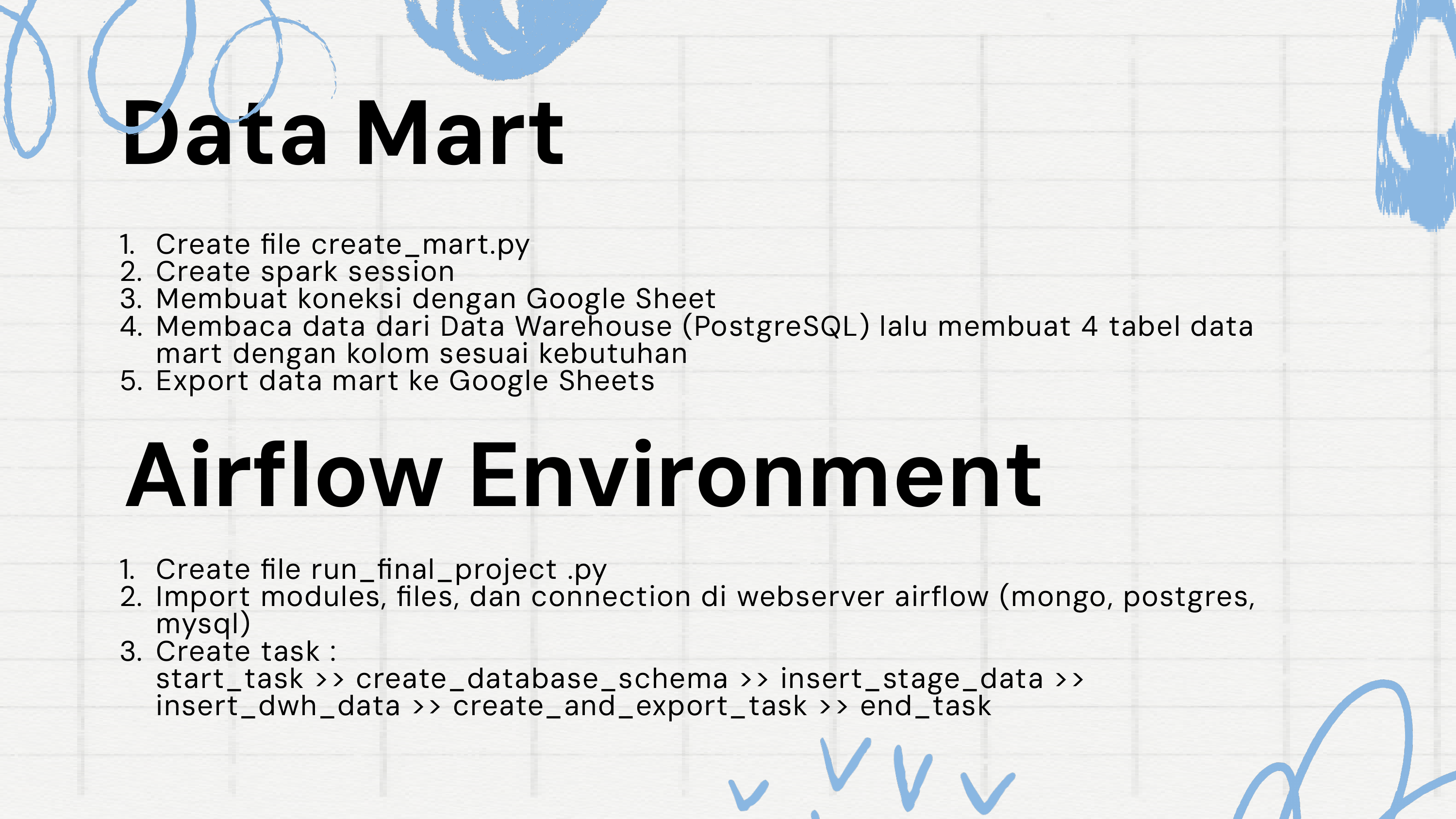

Data Mart
Create file create_mart.py
Create spark session
Membuat koneksi dengan Google Sheet
Membaca data dari Data Warehouse (PostgreSQL) lalu membuat 4 tabel data mart dengan kolom sesuai kebutuhan
Export data mart ke Google Sheets

Airflow Environment
Create file run_final_project .py
Import modules, files, dan connection di webserver airflow (mongo, postgres, mysql)
Create task :
start_task >> create_database_schema >> insert_stage_data >> insert_dwh_data >> create_and_export_task >> end_task